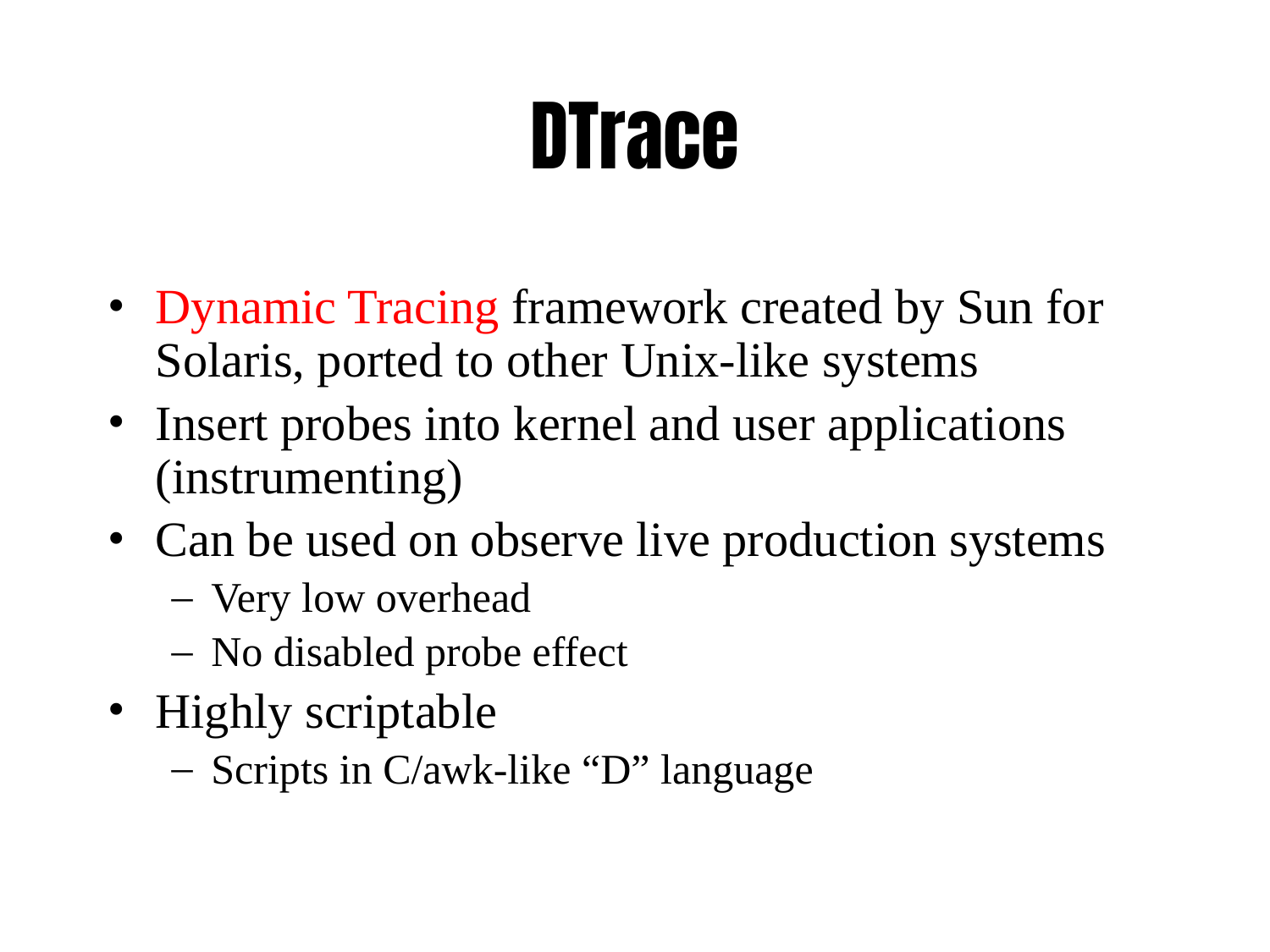

# DTrace
Dynamic Tracing framework created by Sun for Solaris, ported to other Unix-like systems
Insert probes into kernel and user applications (instrumenting)
Can be used on observe live production systems
Very low overhead
No disabled probe effect
Highly scriptable
Scripts in C/awk-like “D” language